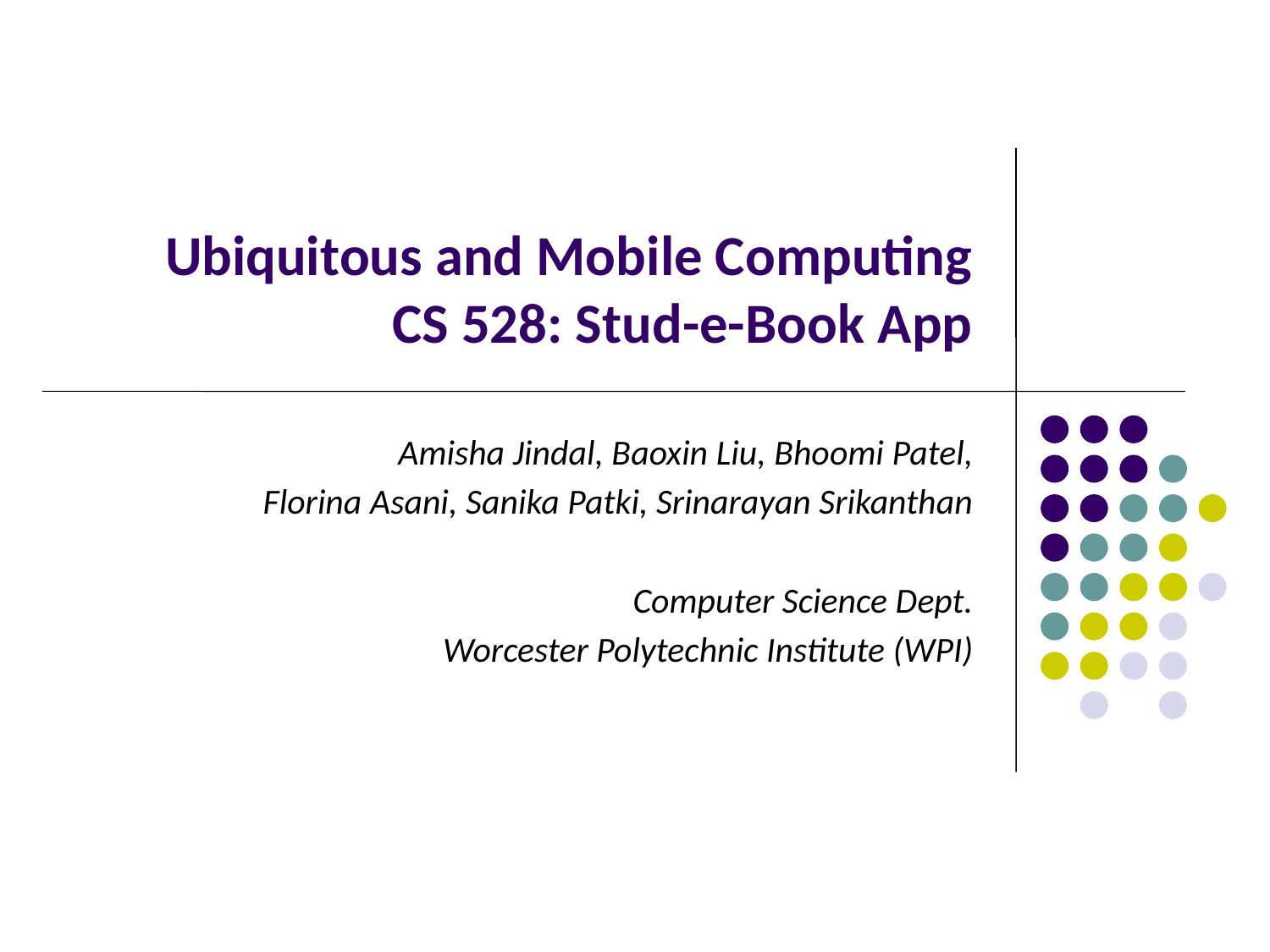

# Ubiquitous and Mobile Computing CS 528: Stud-e-Book App
 Amisha Jindal, Baoxin Liu, Bhoomi Patel,
Florina Asani, Sanika Patki, Srinarayan Srikanthan

Computer Science Dept.
Worcester Polytechnic Institute (WPI)